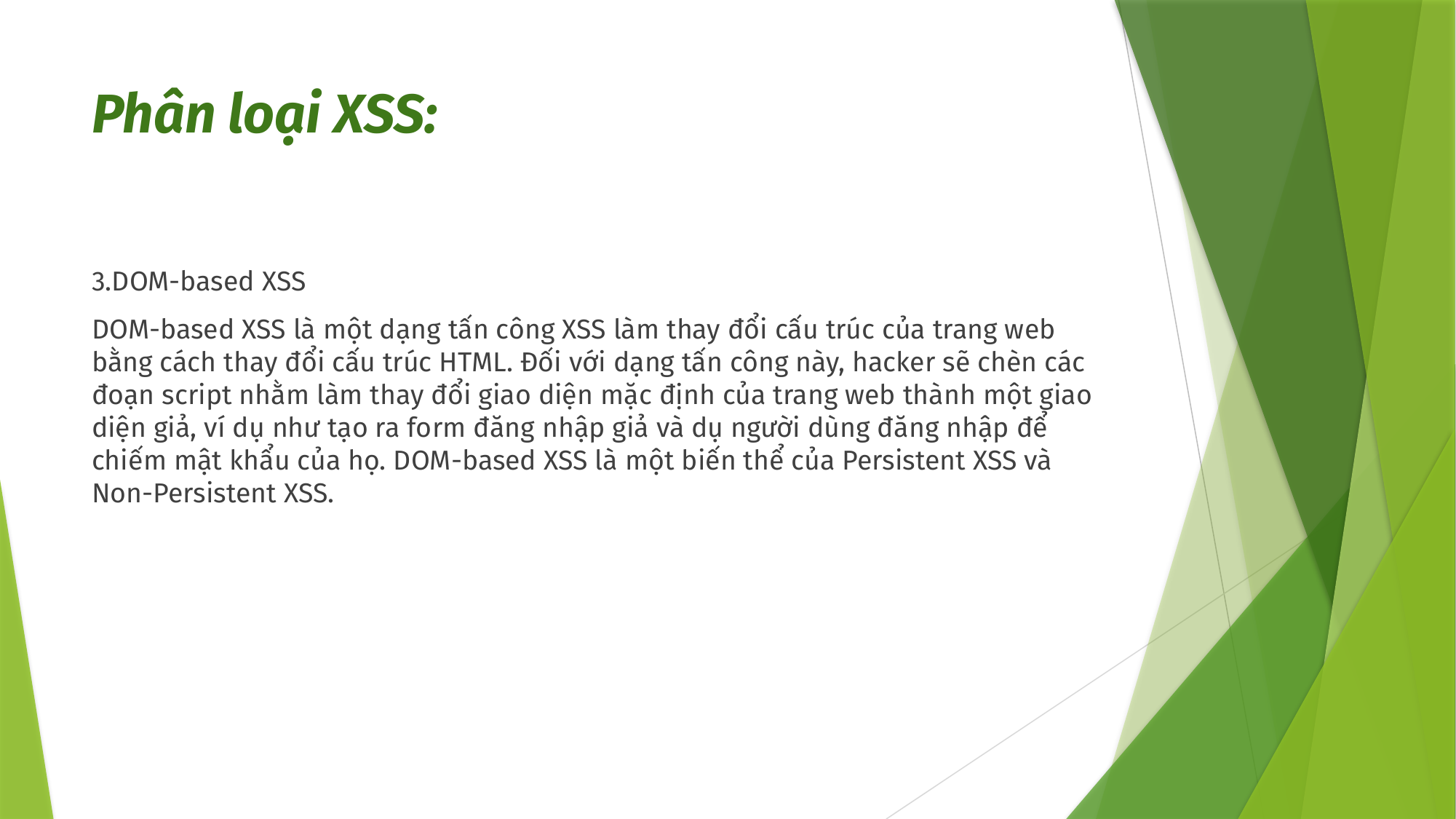

# Phân loại XSS:
3.DOM-based XSS
DOM-based XSS là một dạng tấn công XSS làm thay đổi cấu trúc của trang web bằng cách thay đổi cấu trúc HTML. Đối với dạng tấn công này, hacker sẽ chèn các đoạn script nhằm làm thay đổi giao diện mặc định của trang web thành một giao diện giả, ví dụ như tạo ra form đăng nhập giả và dụ người dùng đăng nhập để chiếm mật khẩu của họ. DOM-based XSS là một biến thể của Persistent XSS và Non-Persistent XSS.